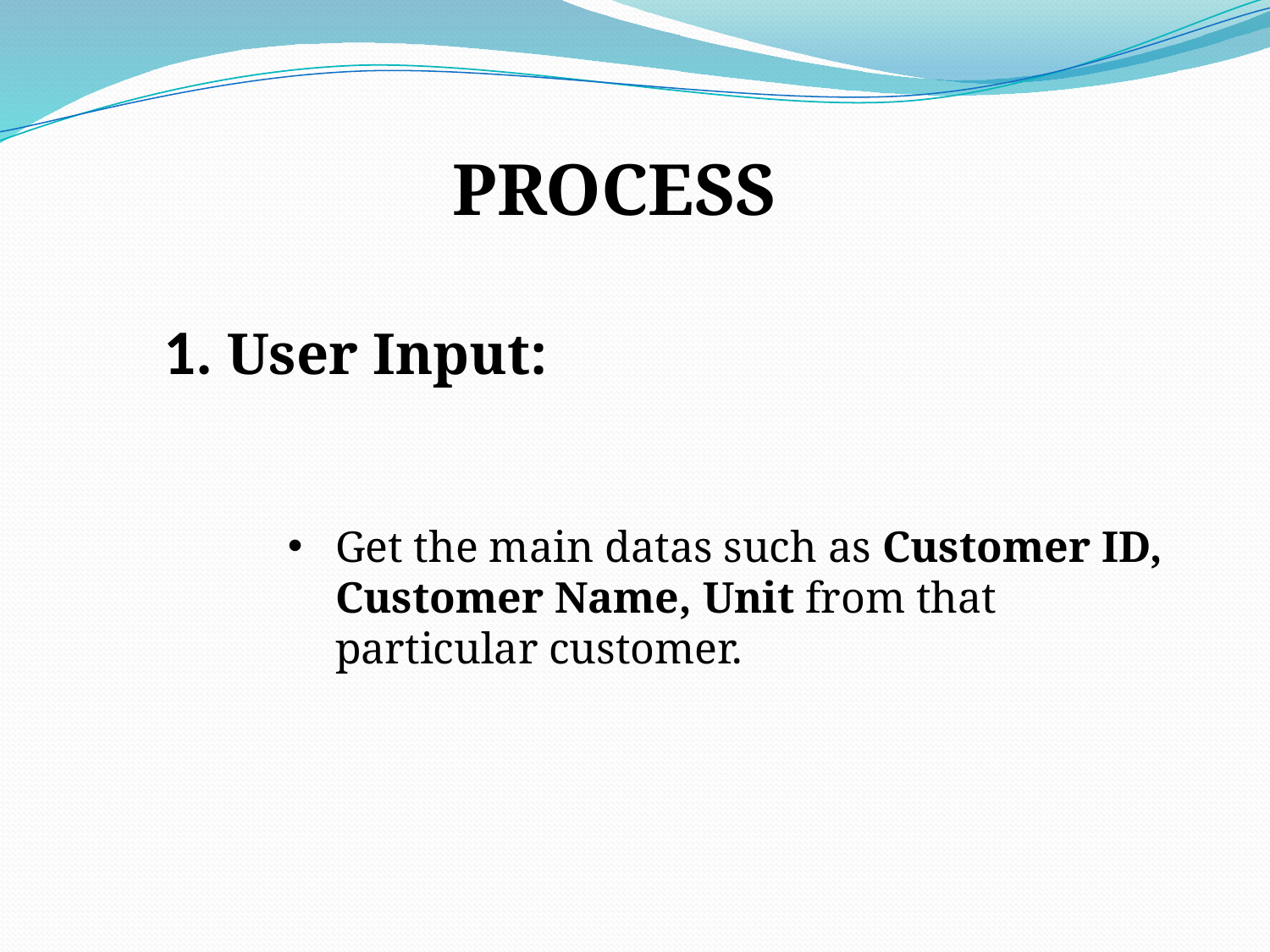

PROCESS
1. User Input:
Get the main datas such as Customer ID, Customer Name, Unit from that particular customer.